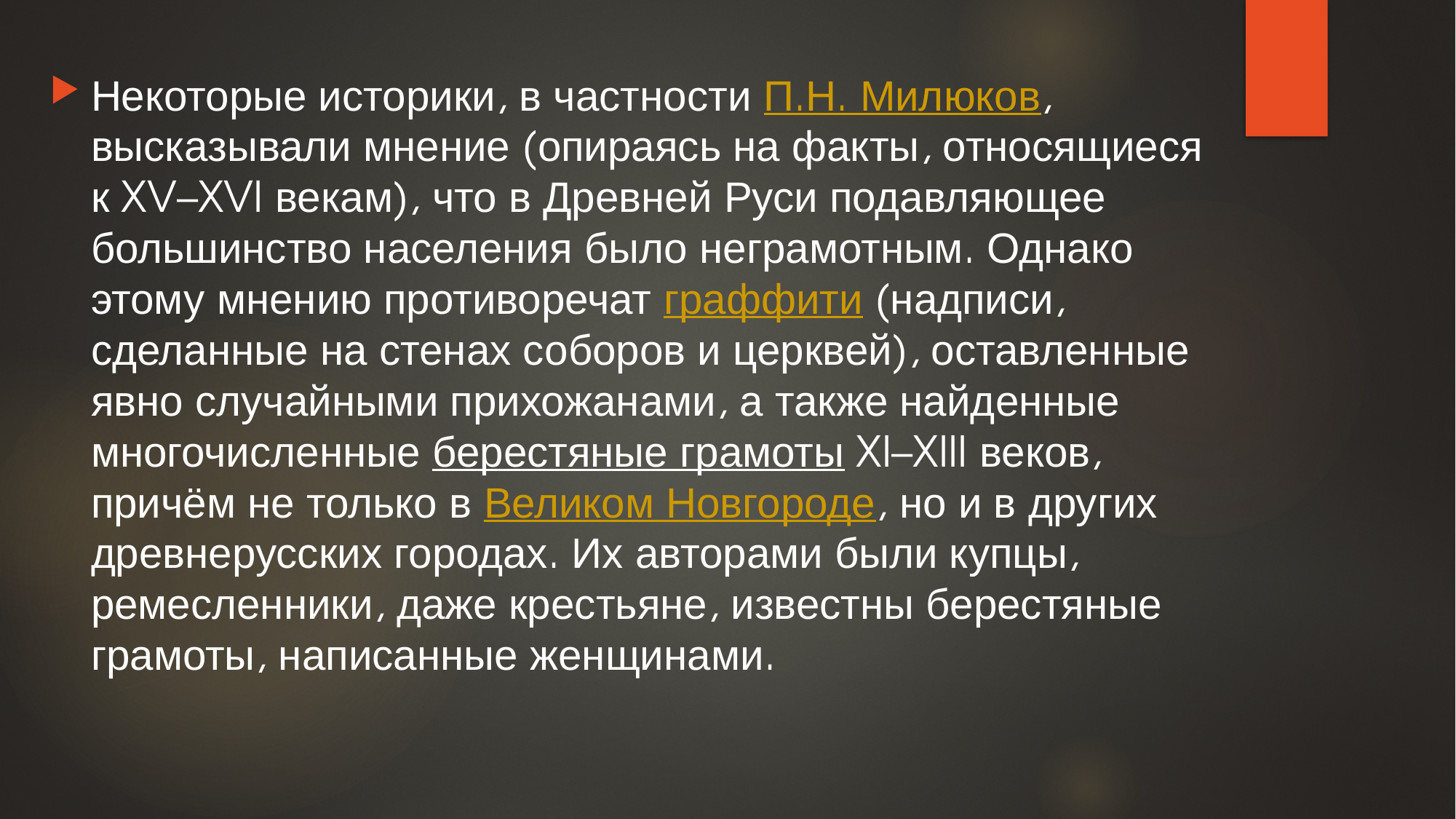

Некоторые историки, в частности П.Н. Милюков, высказывали мнение (опираясь на факты, относящиеся к XV–XVI векам), что в Древней Руси подавляющее большинство населения было неграмотным. Однако этому мнению противоречат граффити (надписи, сделанные на стенах соборов и церквей), оставленные явно случайными прихожанами, а также найденные многочисленные берестяные грамоты XI–XIII веков, причём не только в Великом Новгороде, но и в других древнерусских городах. Их авторами были купцы, ремесленники, даже крестьяне, известны берестяные грамоты, написанные женщинами.